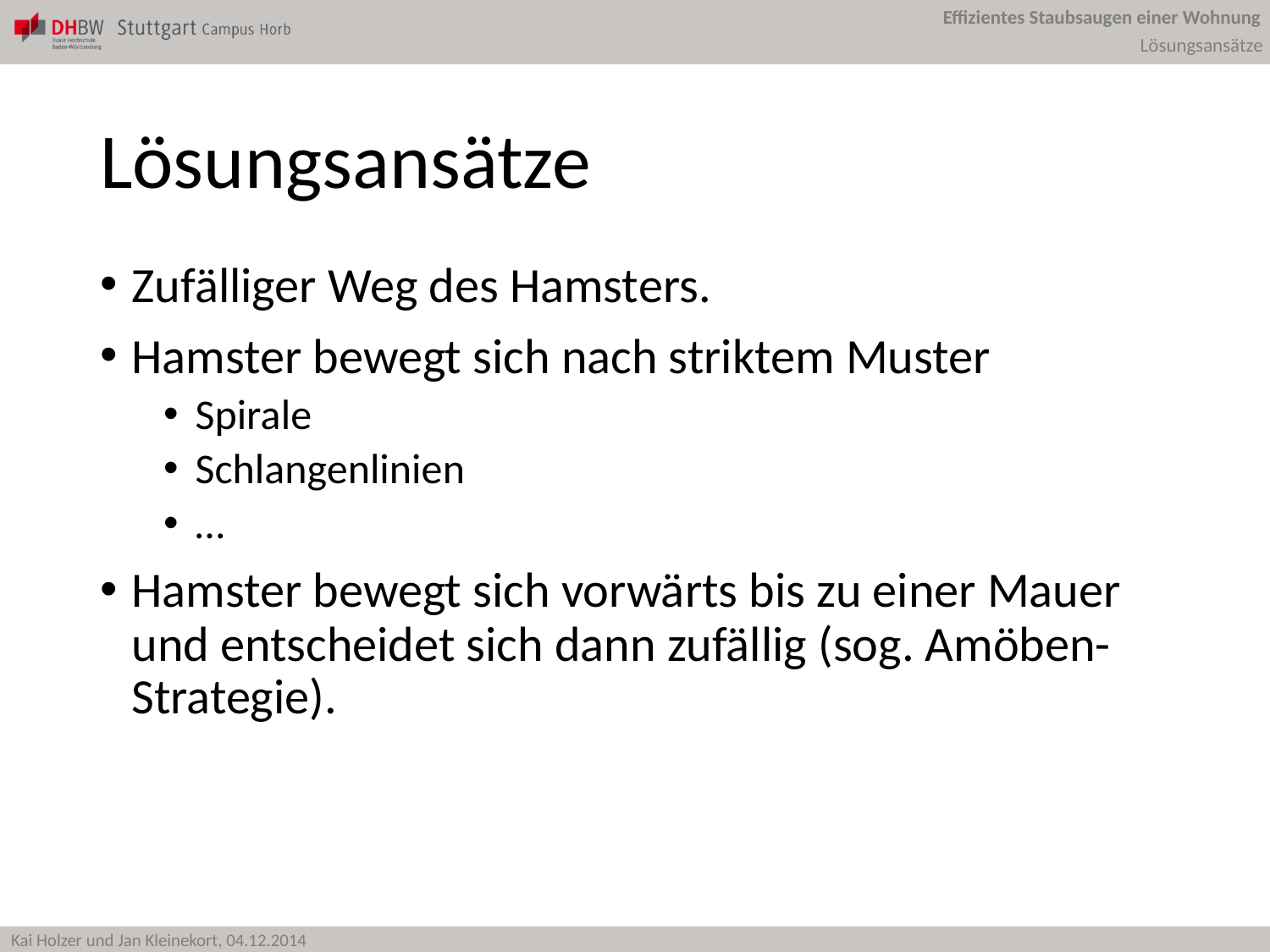

Lösungsansätze
# Lösungsansätze
Zufälliger Weg des Hamsters.
Hamster bewegt sich nach striktem Muster
Spirale
Schlangenlinien
…
Hamster bewegt sich vorwärts bis zu einer Mauer und entscheidet sich dann zufällig (sog. Amöben-Strategie).